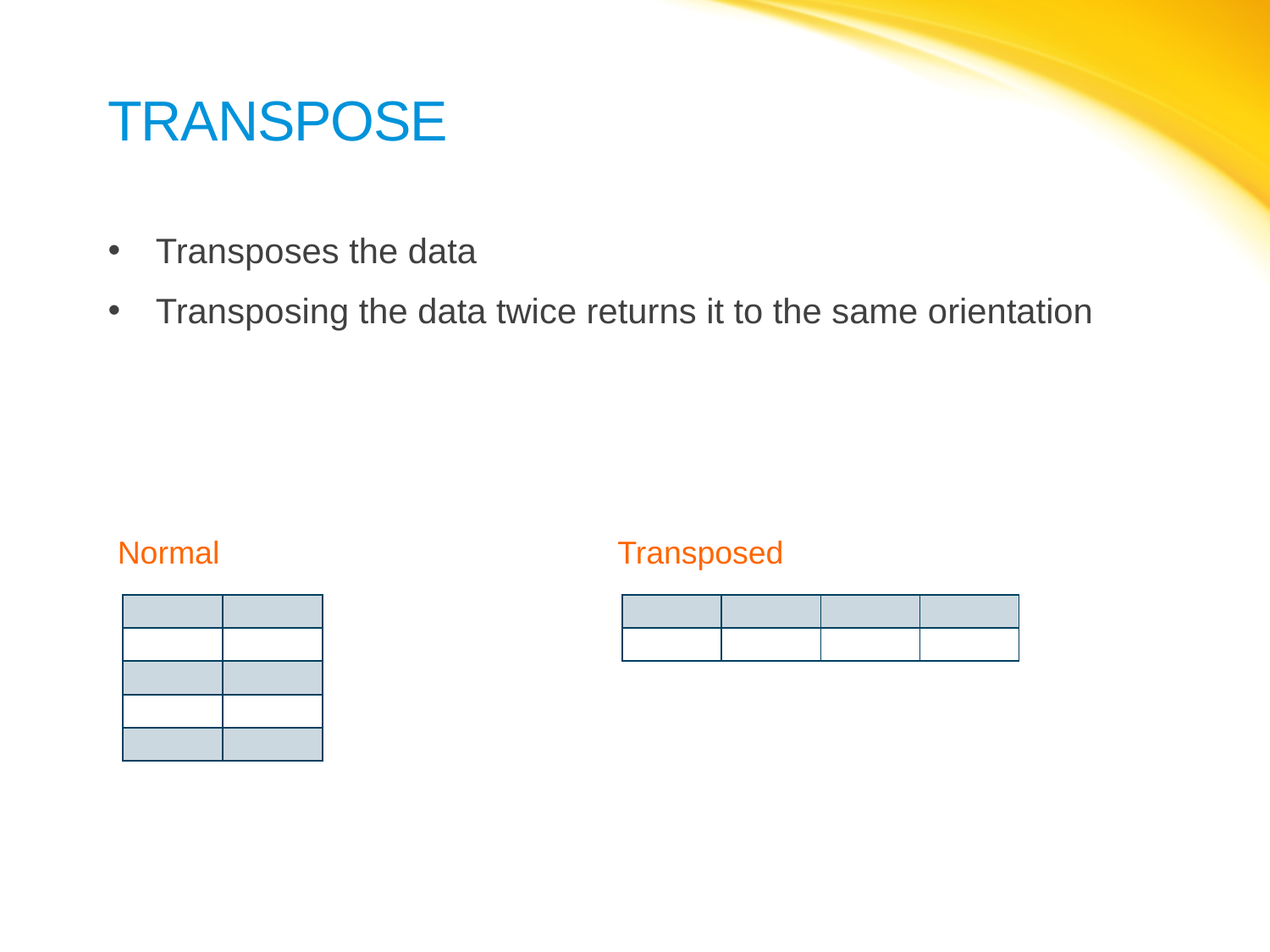

# TRANSPOSE
Transposes the data
Transposing the data twice returns it to the same orientation

Normal
Transposed
|  |  |
| --- | --- |
|  |  |
|  |  |
|  |  |
|  |  |
|  |  |  |  |
| --- | --- | --- | --- |
|  |  |  |  |